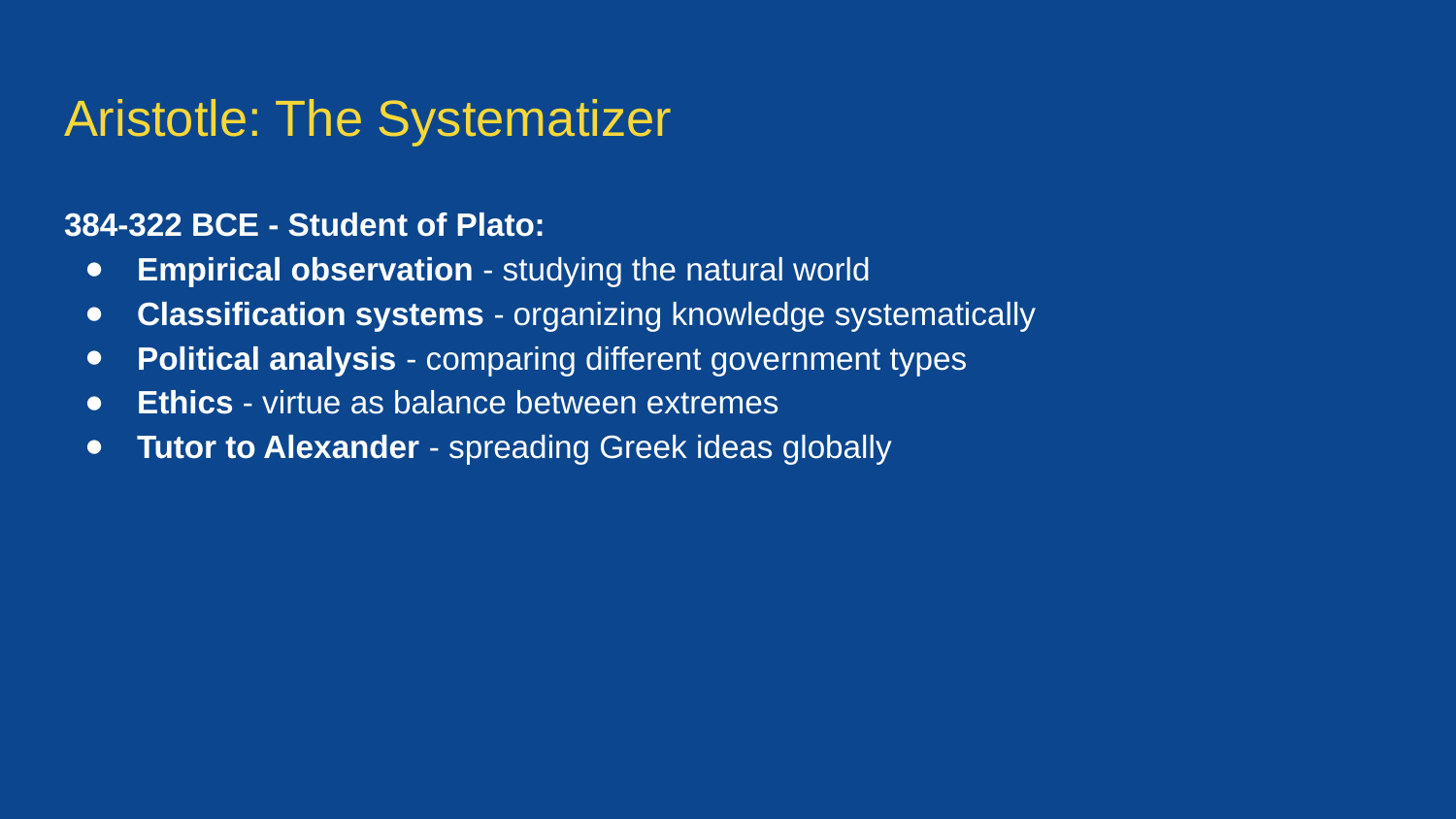

# Aristotle: The Systematizer
384-322 BCE - Student of Plato:
Empirical observation - studying the natural world
Classification systems - organizing knowledge systematically
Political analysis - comparing different government types
Ethics - virtue as balance between extremes
Tutor to Alexander - spreading Greek ideas globally